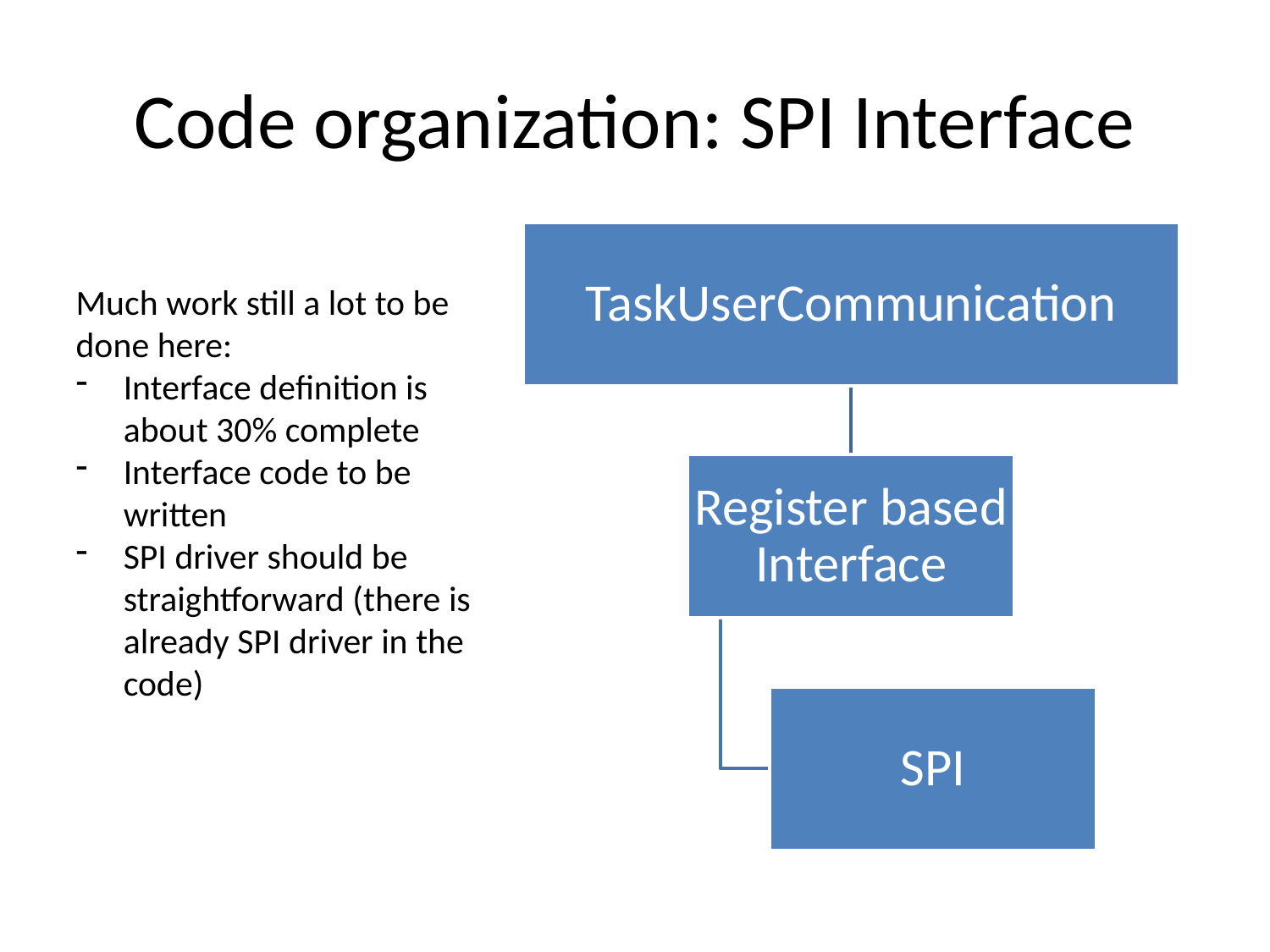

# Code organization: SPI Interface
TaskUserCommunication
Register based Interface
SPI
Much work still a lot to be done here:
Interface definition is about 30% complete
Interface code to be written
SPI driver should be straightforward (there is already SPI driver in the code)